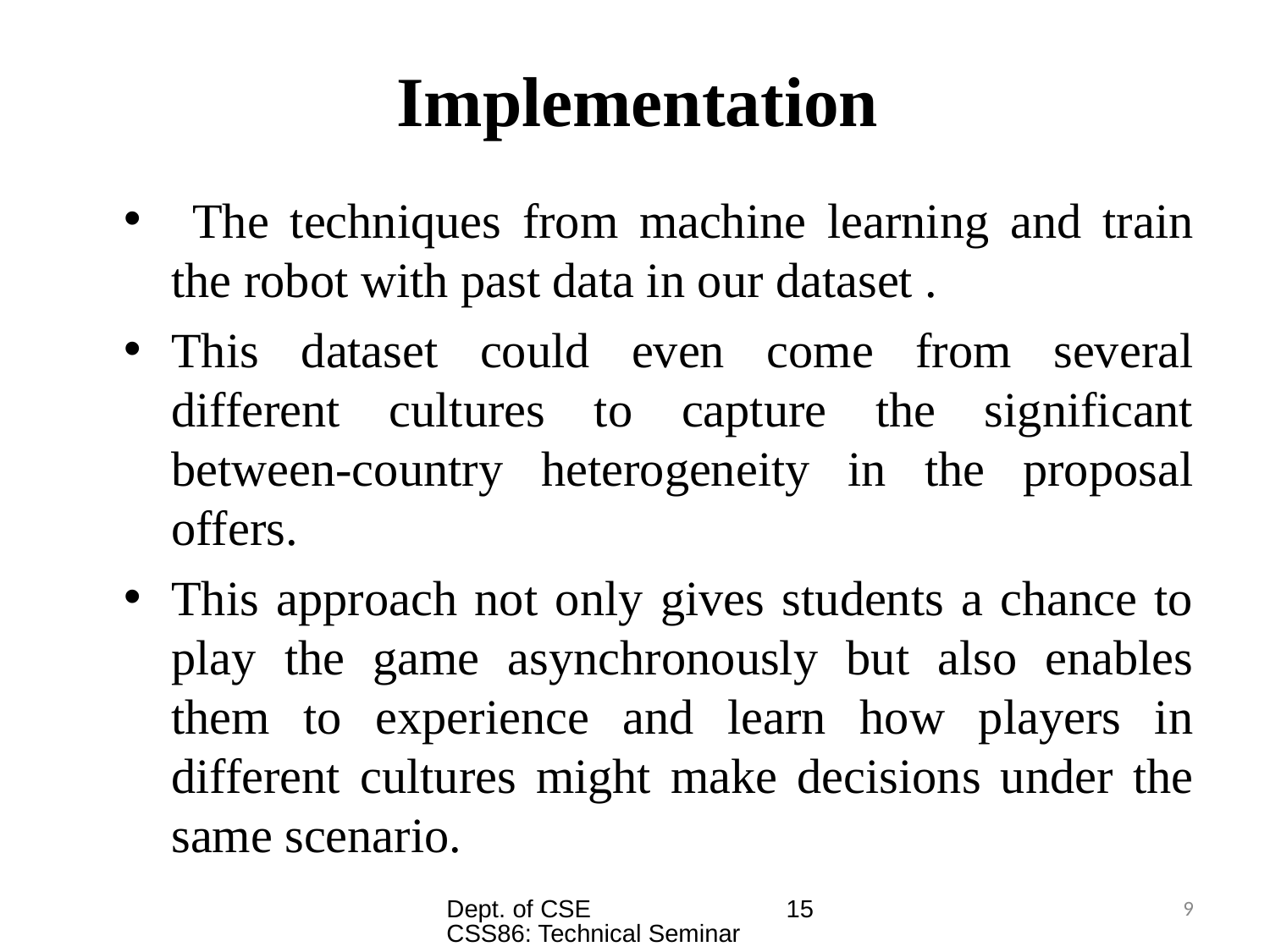

# Implementation
 The techniques from machine learning and train the robot with past data in our dataset .
This dataset could even come from several different cultures to capture the significant between-country heterogeneity in the proposal offers.
This approach not only gives students a chance to play the game asynchronously but also enables them to experience and learn how players in different cultures might make decisions under the same scenario.
Dept. of CSE                            15CSS86: Technical Seminar
9